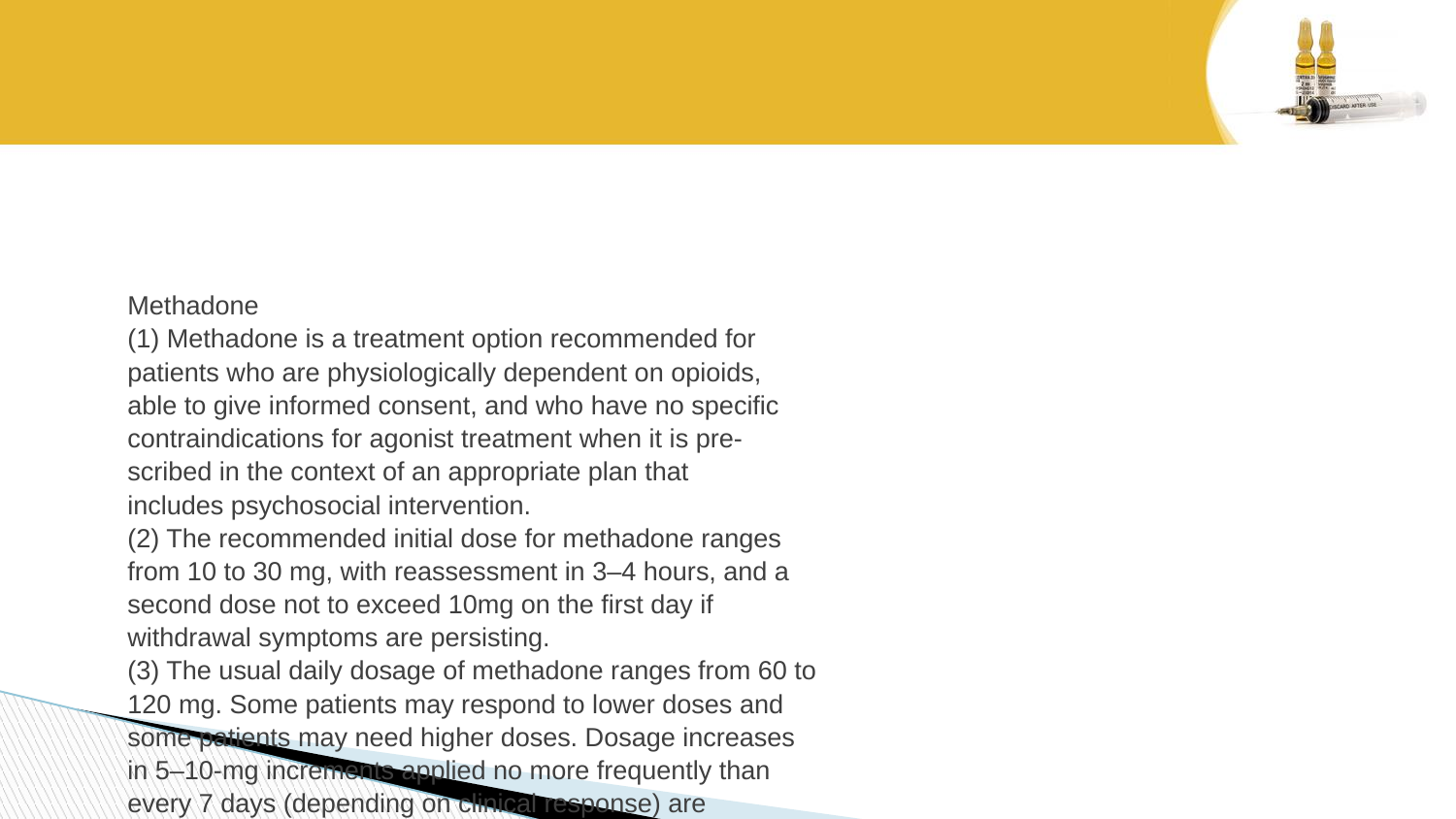

#

Methadone
(1) Methadone is a treatment option recommended for
patients who are physiologically dependent on opioids,
able to give informed consent, and who have no specific
contraindications for agonist treatment when it is pre-
scribed in the context of an appropriate plan that
includes psychosocial intervention.
(2) The recommended initial dose for methadone ranges
from 10 to 30 mg, with reassessment in 3–4 hours, and a
second dose not to exceed 10mg on the first day if
withdrawal symptoms are persisting.
(3) The usual daily dosage of methadone ranges from 60 to
120 mg. Some patients may respond to lower doses and
some patients may need higher doses. Dosage increases
in 5–10-mg increments applied no more frequently than
every 7 days (depending on clinical response) are
necessary to avoid over sedation, toxicity, or even iatro-
genic overdose deaths.